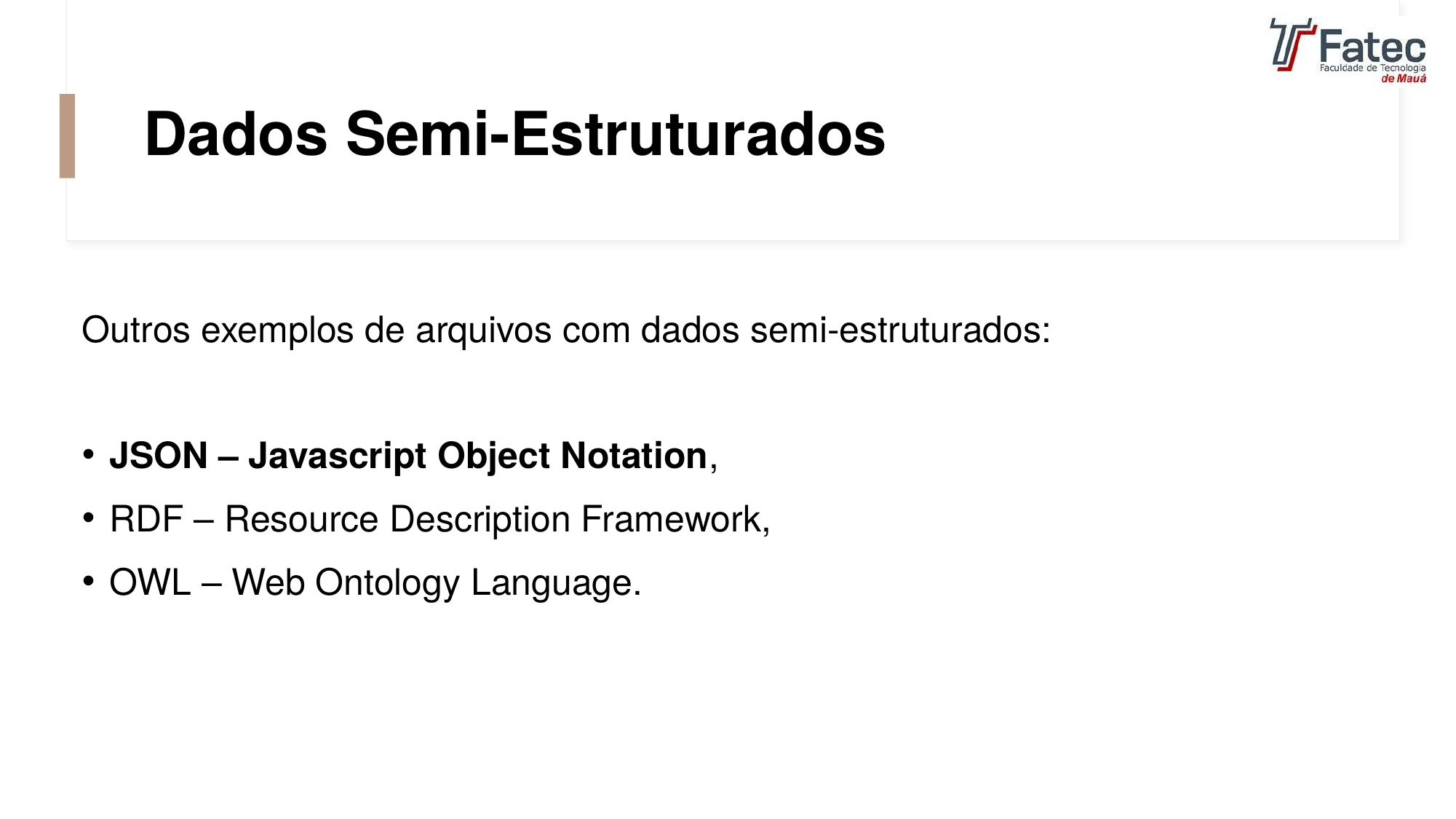

# Dados Semi-Estruturados
Outros exemplos de arquivos com dados semi-estruturados:

JSON – Javascript Object Notation,
RDF – Resource Description Framework,
OWL – Web Ontology Language.